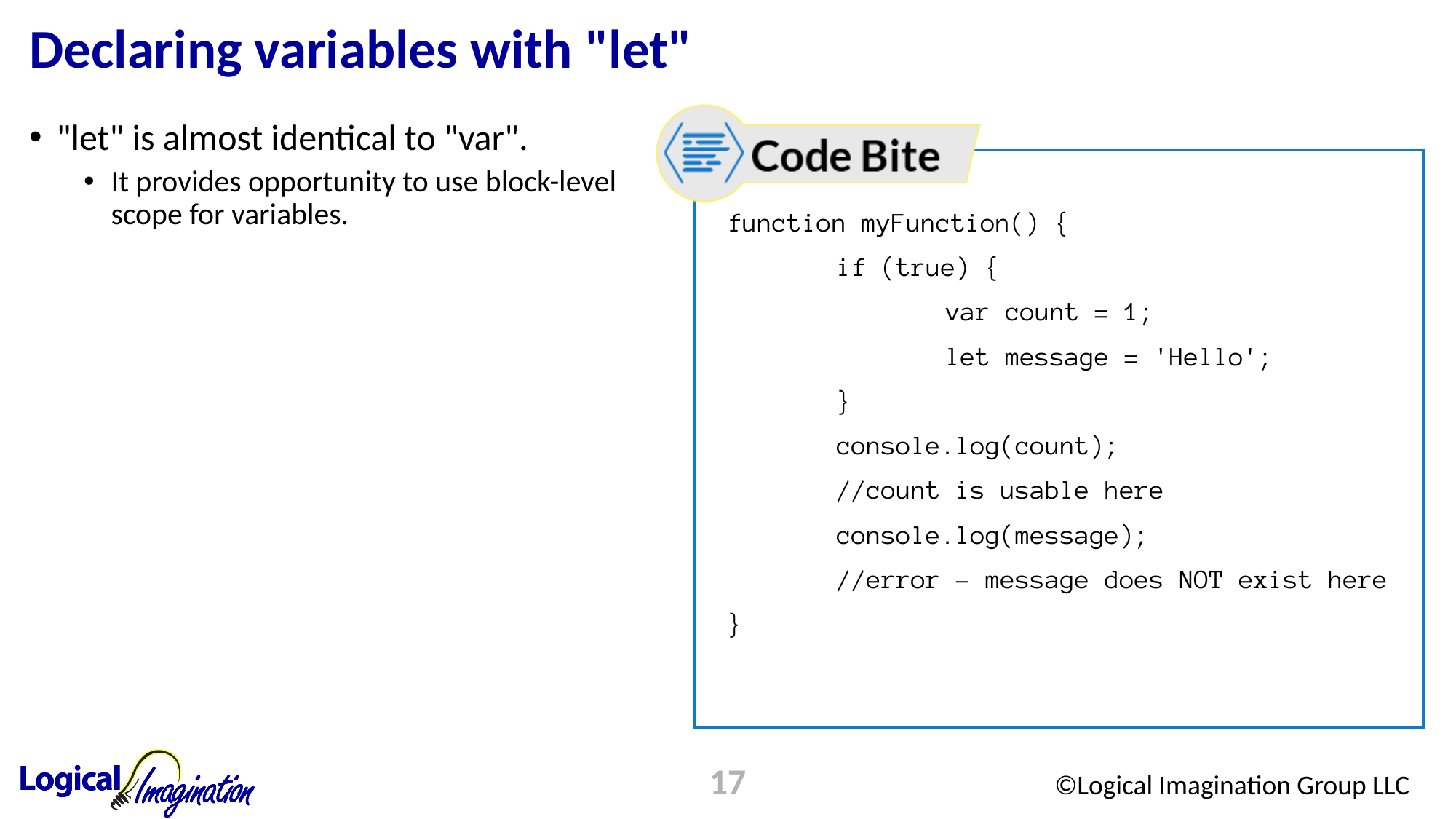

# Declaring variables with "let"
"let" is almost identical to "var".
It provides opportunity to use block-level scope for variables.

function myFunction() {
	if (true) {
		var count = 1;
		let message = 'Hello';
	}
	console.log(count);
	//count is usable here
	console.log(message);
	//error – message does NOT exist here
}

17